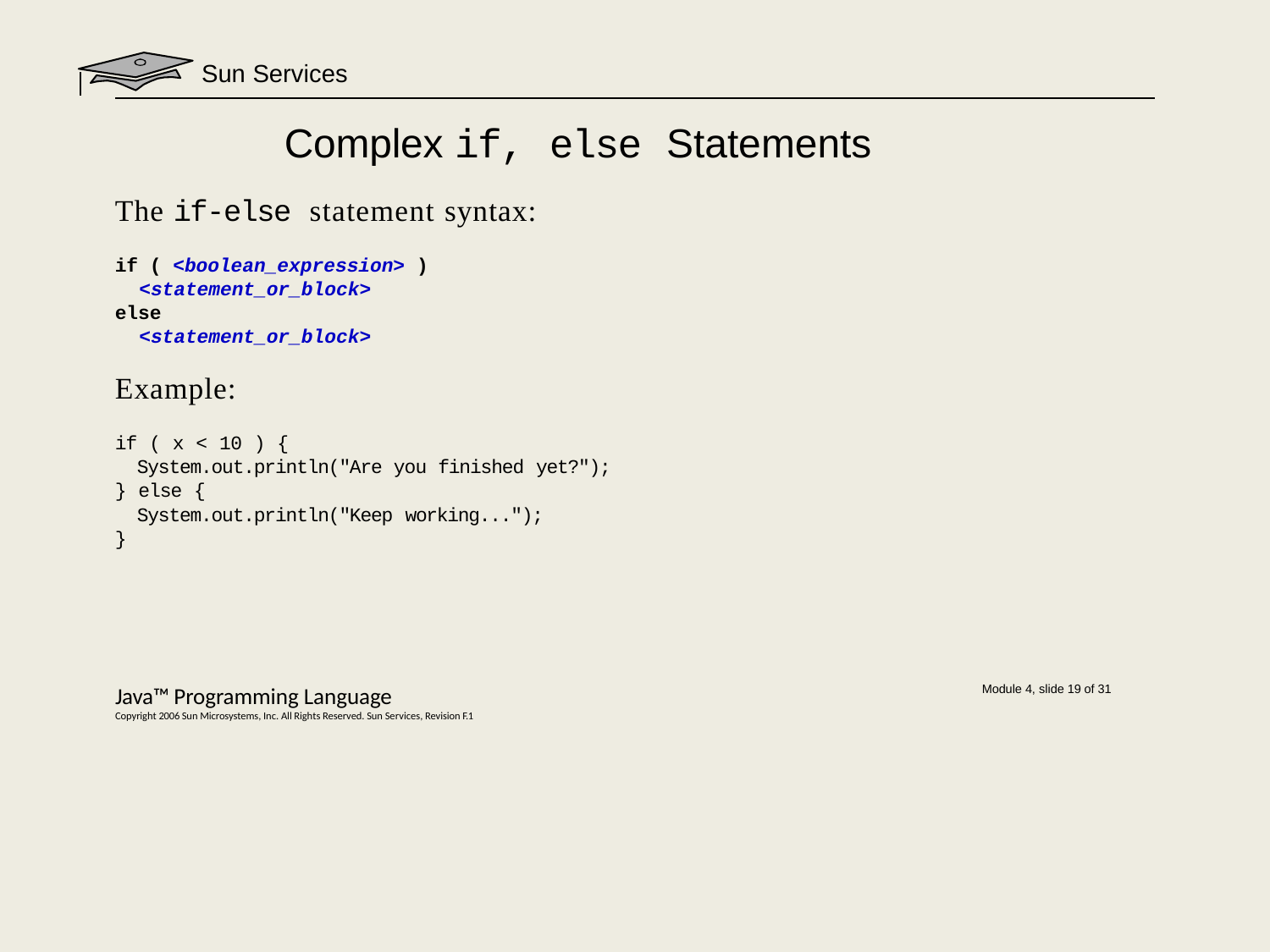

Sun Services

# Complex if, else Statements
The if-else statement syntax:
if ( <boolean_expression> )
<statement_or_block>
else
<statement_or_block>

Example:
if ( x < 10 ) {
System.out.println("Are you finished yet?");
} else {
System.out.println("Keep working...");
}
Java™ Programming Language
Copyright 2006 Sun Microsystems, Inc. All Rights Reserved. Sun Services, Revision F.1
Module 4, slide 19 of 31